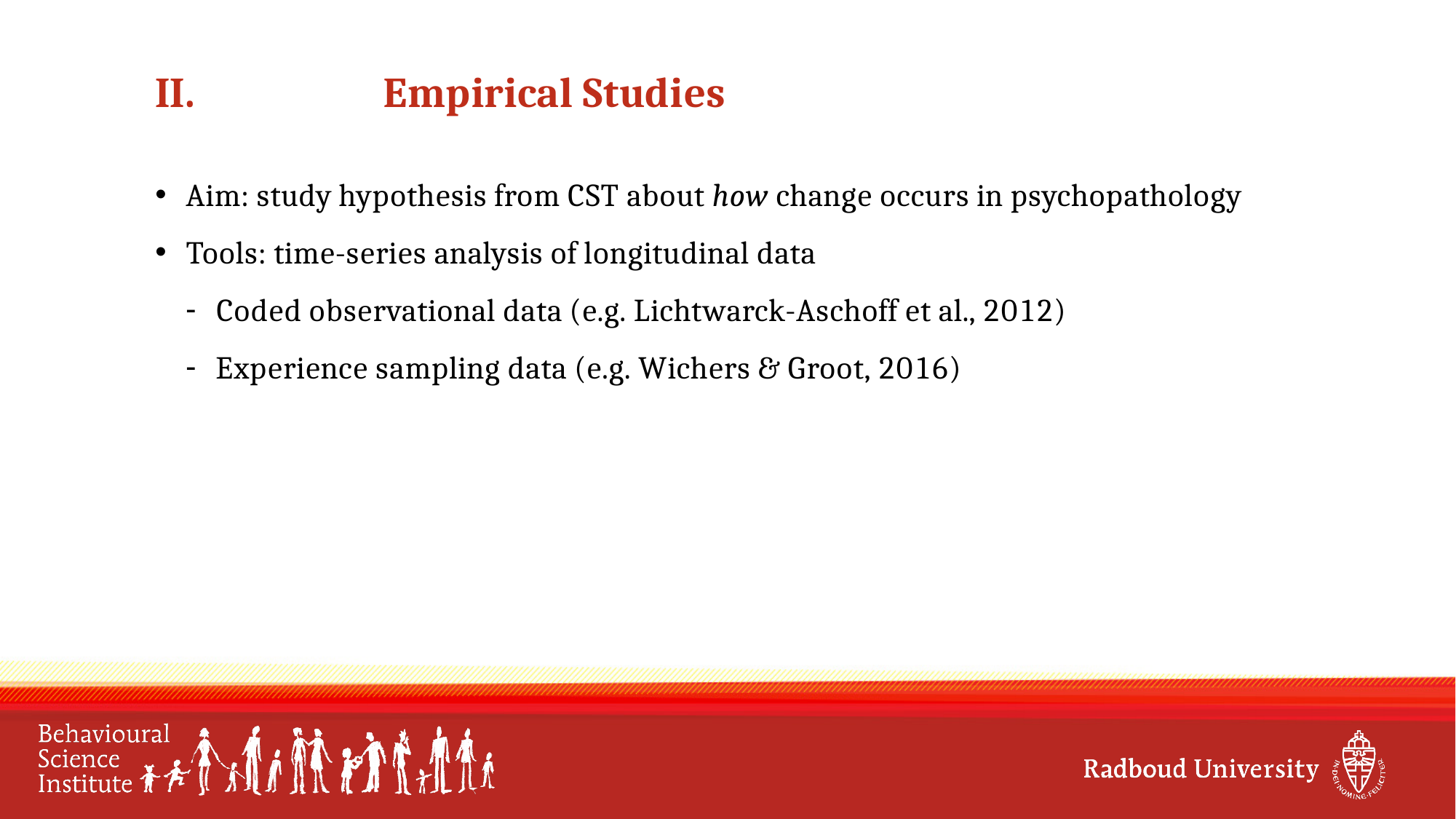

# II.		 Empirical Studies
Aim: study hypothesis from CST about how change occurs in psychopathology
Tools: time-series analysis of longitudinal data
Coded observational data (e.g. Lichtwarck-Aschoff et al., 2012)
Experience sampling data (e.g. Wichers & Groot, 2016)